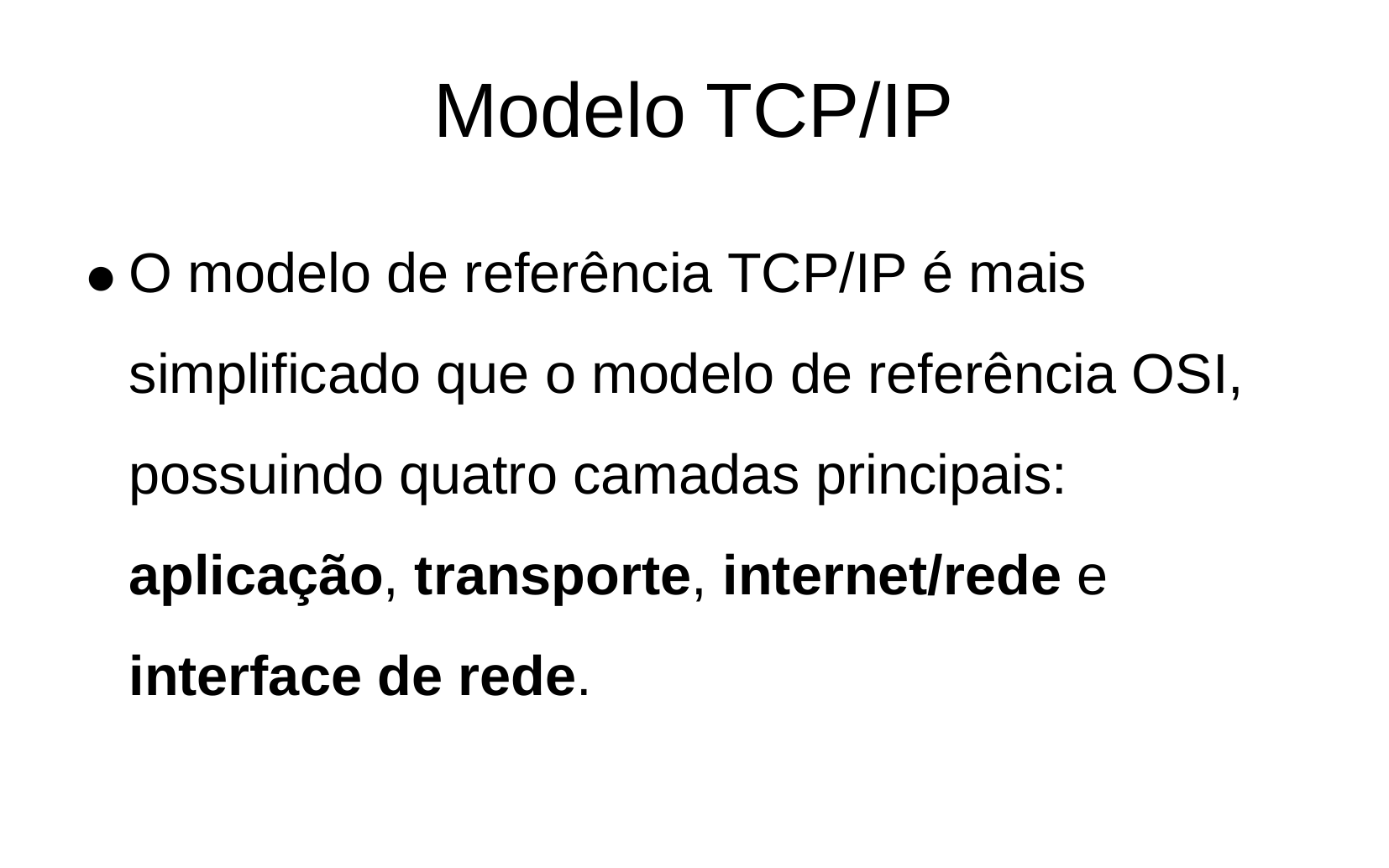

Modelo TCP/IP
O modelo de referência TCP/IP é mais simplificado que o modelo de referência OSI, possuindo quatro camadas principais: aplicação, transporte, internet/rede e interface de rede.